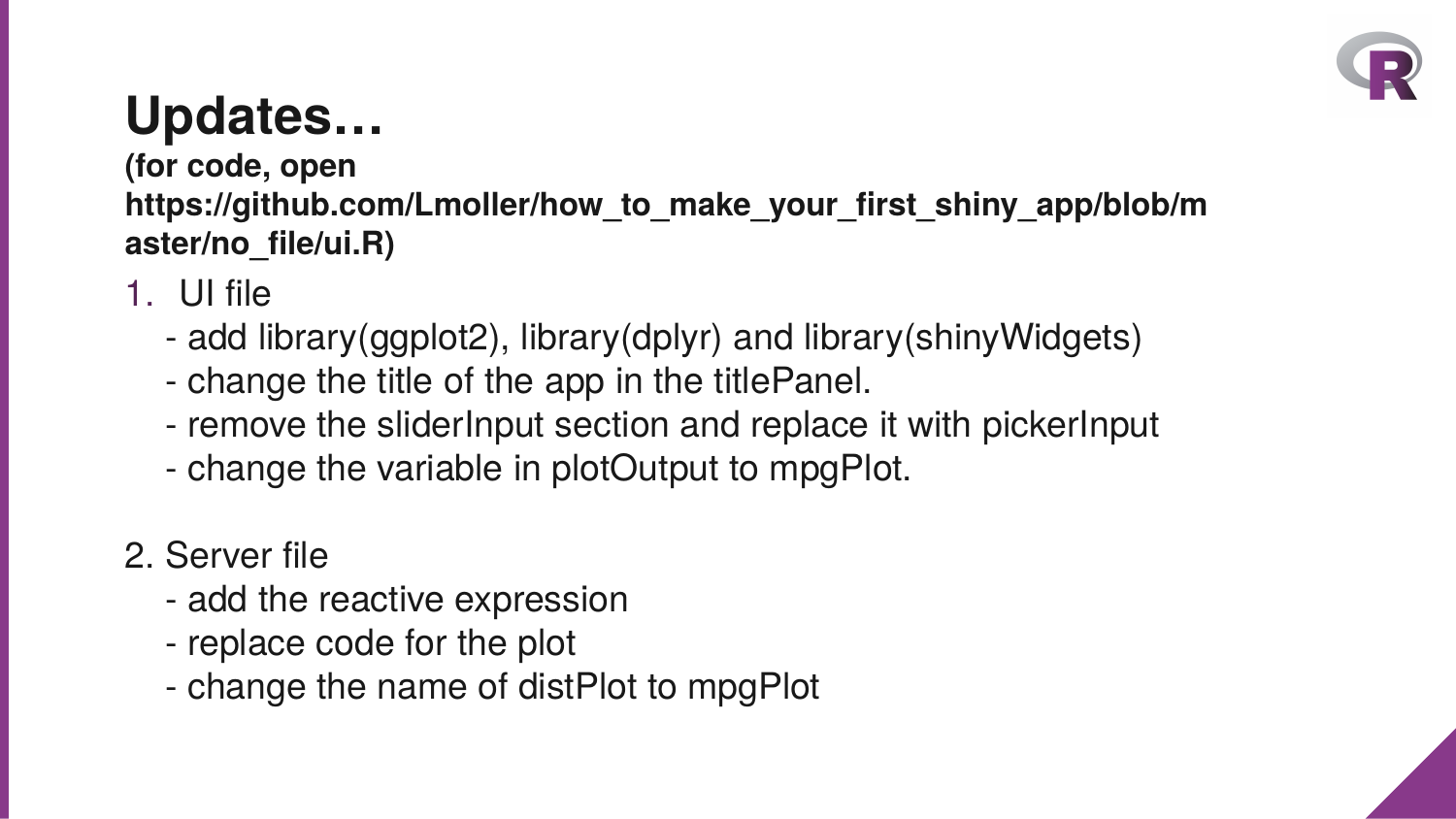

# Updates… (for code, open https://github.com/Lmoller/how_to_make_your_first_shiny_app/blob/master/no_file/ui.R)
UI file
    - add library(ggplot2), library(dplyr) and library(shinyWidgets)
    - change the title of the app in the titlePanel.
    - remove the sliderInput section and replace it with pickerInput
    - change the variable in plotOutput to mpgPlot.

2. Server file
    - add the reactive expression
    - replace code for the plot
    - change the name of distPlot to mpgPlot